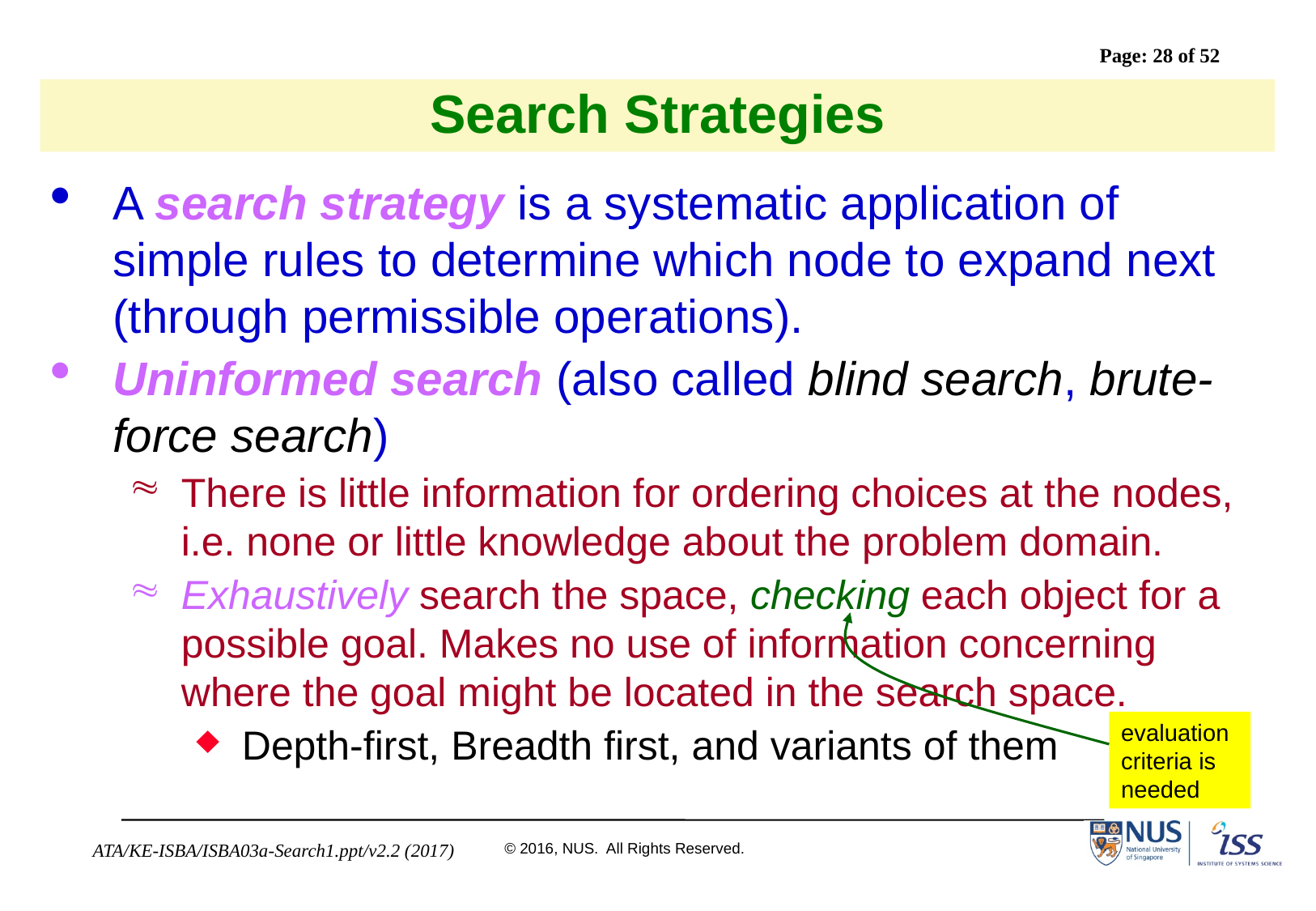

# Search Strategies
A search strategy is a systematic application of simple rules to determine which node to expand next (through permissible operations).
Uninformed search (also called blind search, brute-force search)
There is little information for ordering choices at the nodes, i.e. none or little knowledge about the problem domain.
Exhaustively search the space, checking each object for a possible goal. Makes no use of information concerning where the goal might be located in the search space.
Depth-first, Breadth first, and variants of them

evaluation criteria is needed